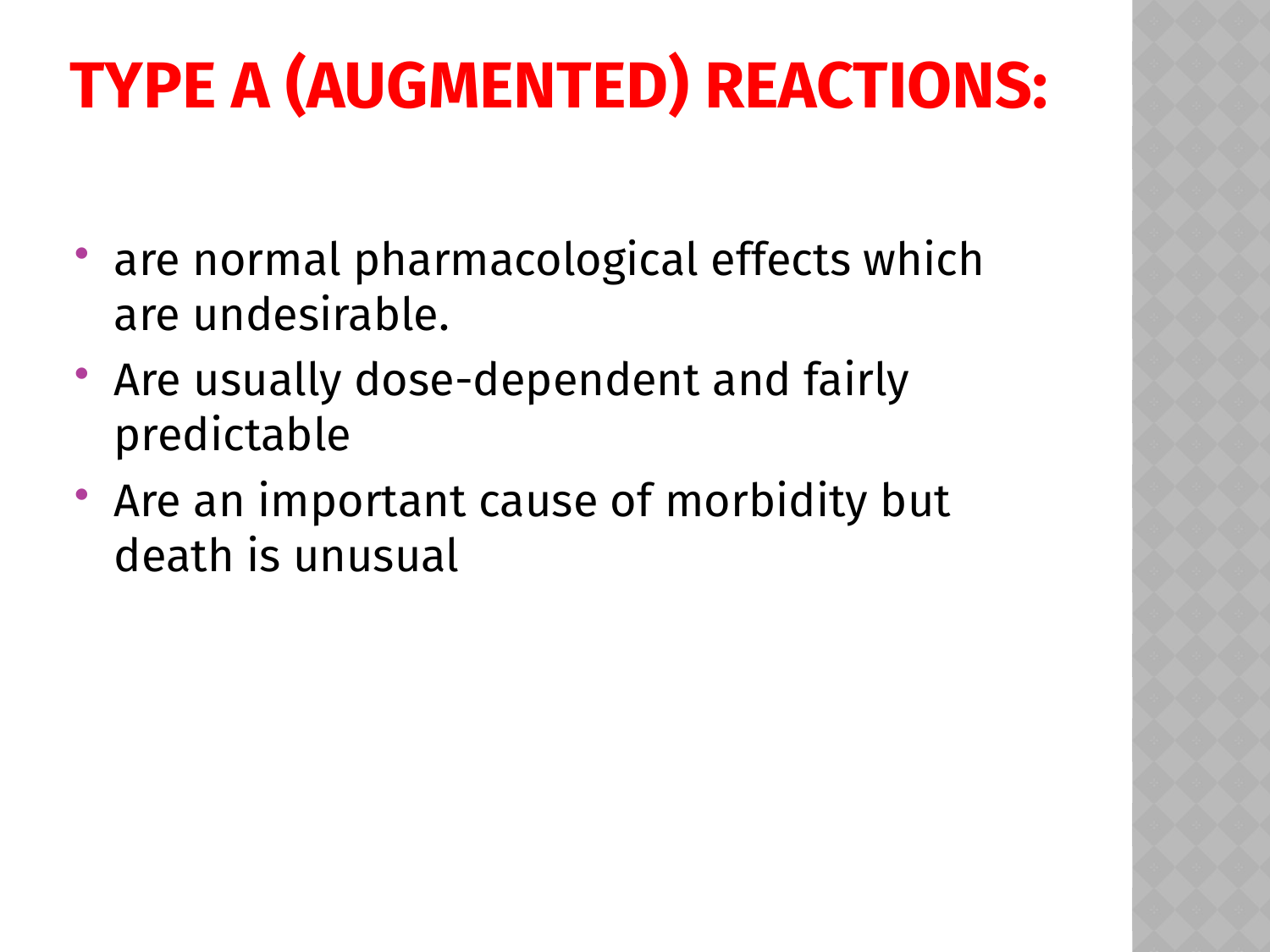

# Type A (augmented) reactions:
are normal pharmacological effects which are undesirable.
Are usually dose-dependent and fairly predictable
Are an important cause of morbidity but death is unusual